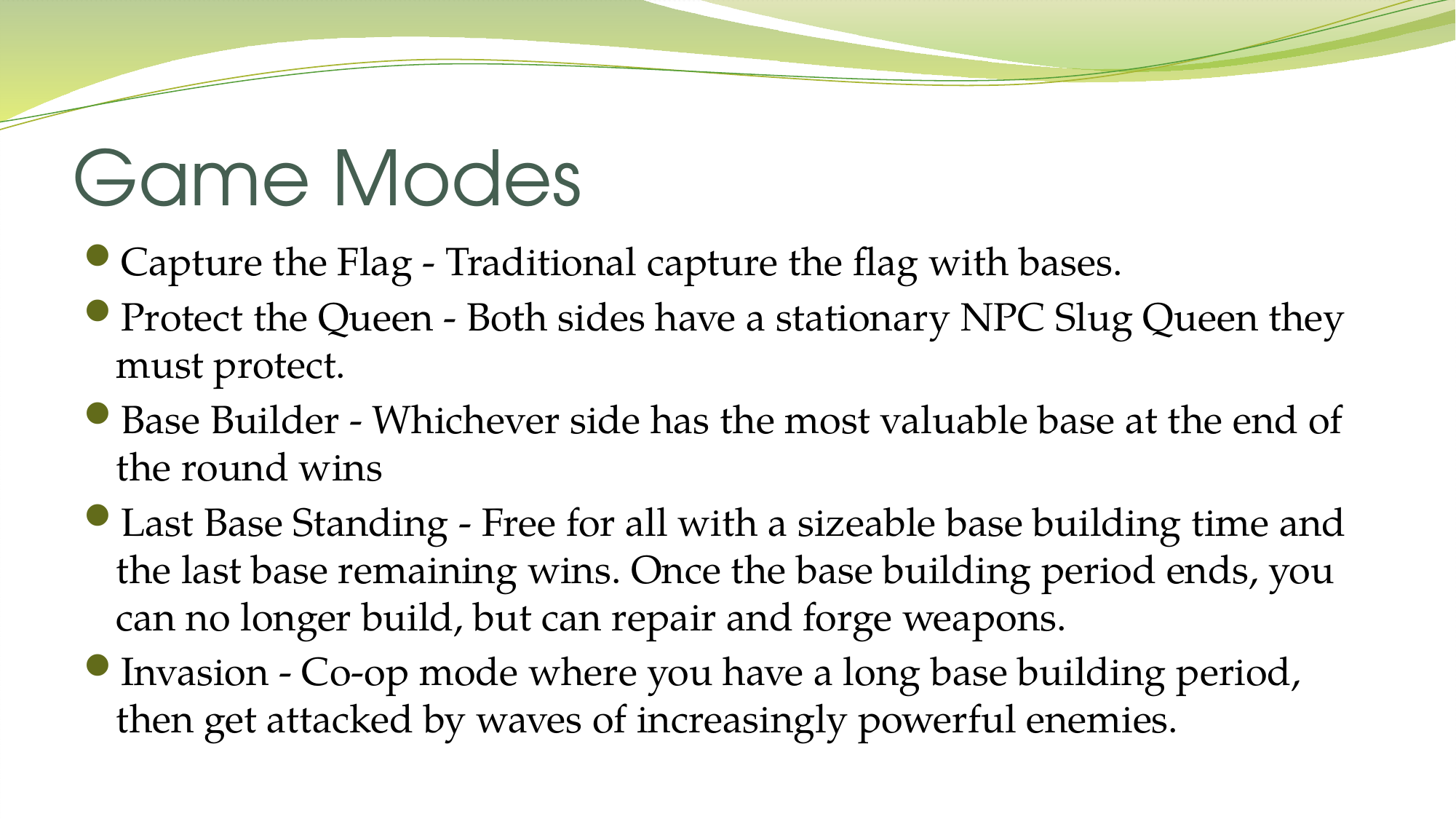

# Game Modes
Capture the Flag - Traditional capture the flag with bases.
Protect the Queen - Both sides have a stationary NPC Slug Queen they must protect.
Base Builder - Whichever side has the most valuable base at the end of the round wins
Last Base Standing - Free for all with a sizeable base building time and the last base remaining wins. Once the base building period ends, you can no longer build, but can repair and forge weapons.
Invasion - Co-op mode where you have a long base building period, then get attacked by waves of increasingly powerful enemies.